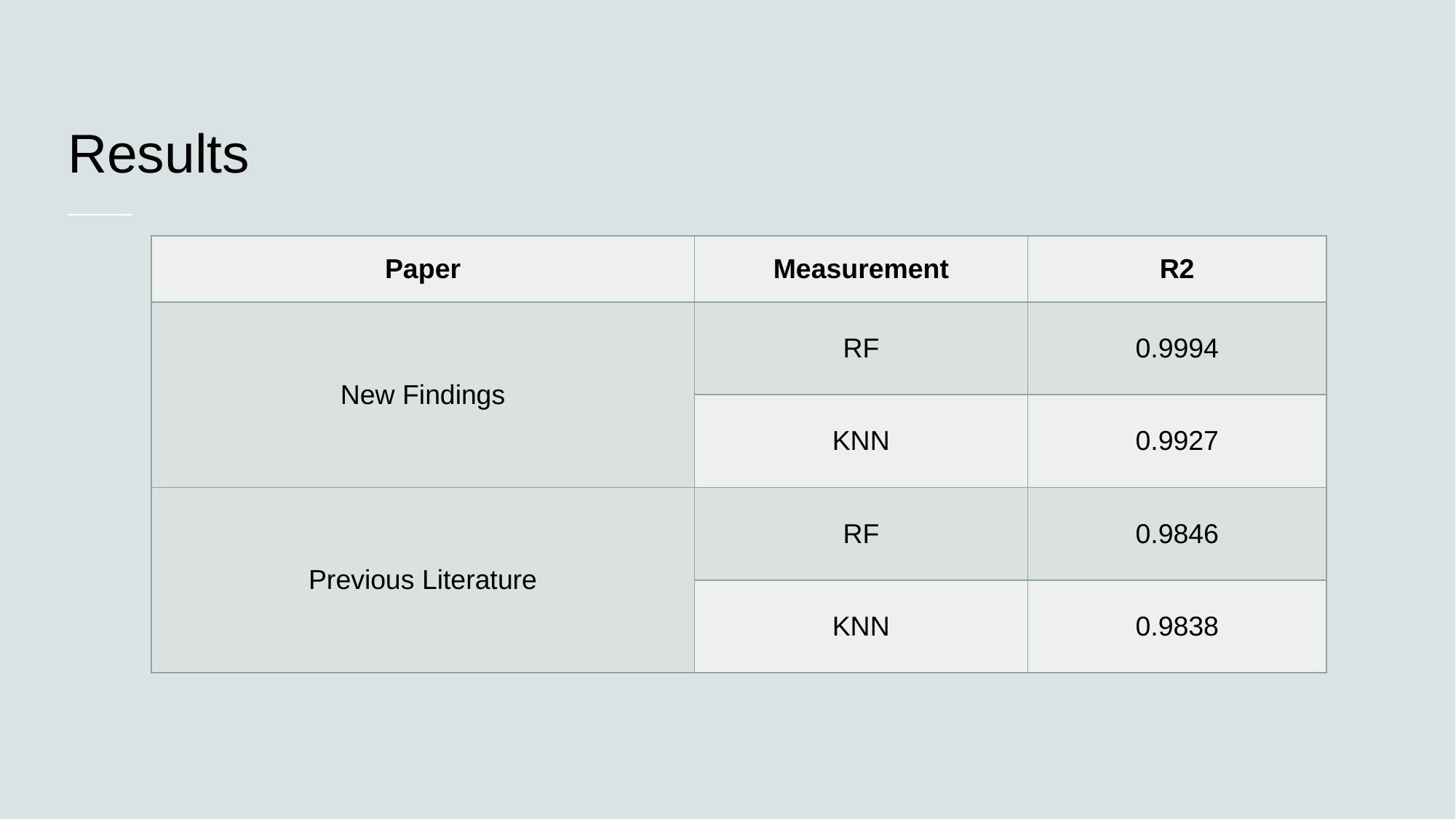

# Results
| Paper | Measurement | R2 |
| --- | --- | --- |
| New Findings | RF | 0.9994 |
|  | KNN | 0.9927 |
| Previous Literature | RF | 0.9846 |
|  | KNN | 0.9838 |